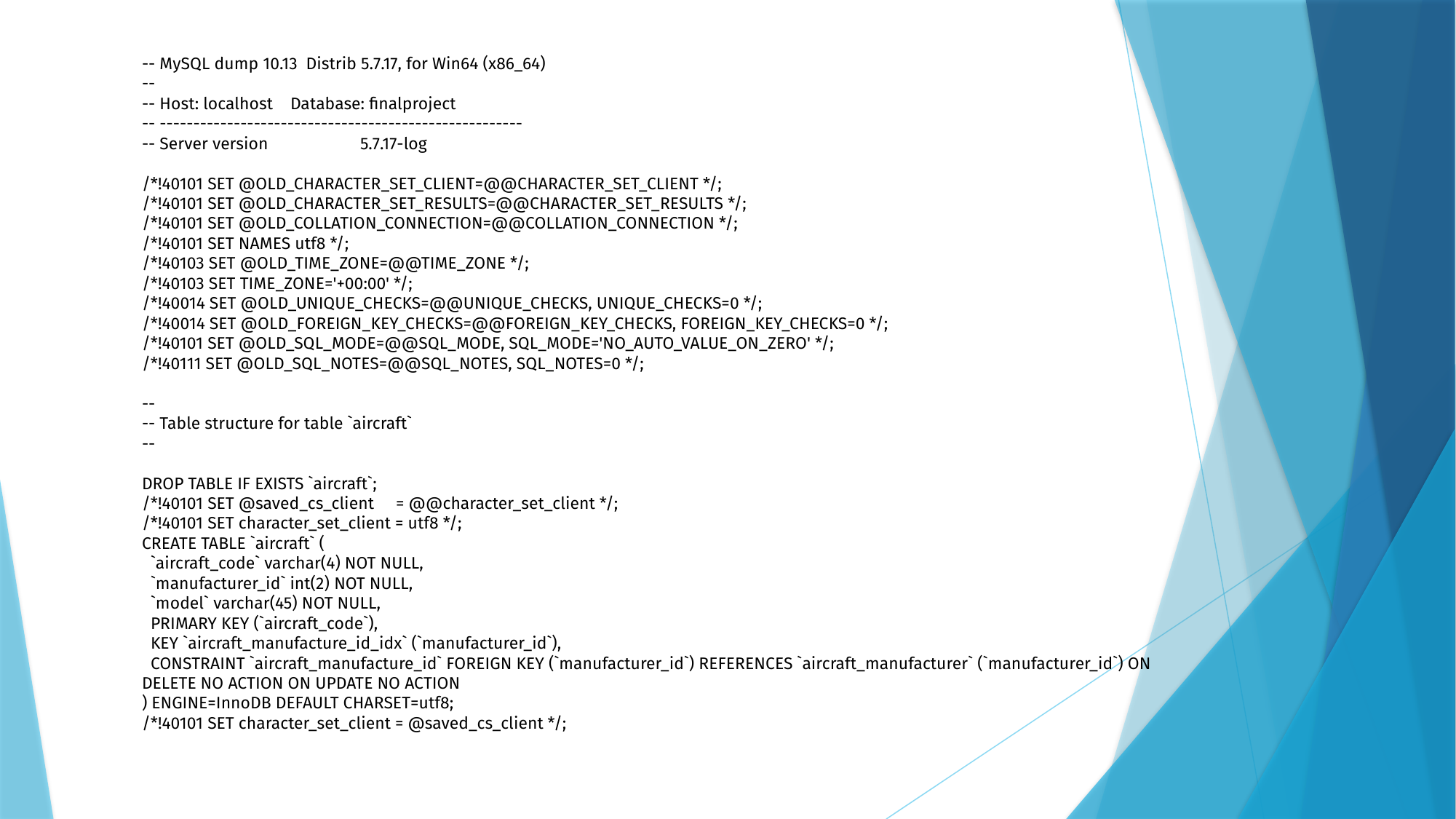

-- MySQL dump 10.13  Distrib 5.7.17, for Win64 (x86_64)
--
-- Host: localhost    Database: finalproject
-- ------------------------------------------------------
-- Server version	5.7.17-log

/*!40101 SET @OLD_CHARACTER_SET_CLIENT=@@CHARACTER_SET_CLIENT */;
/*!40101 SET @OLD_CHARACTER_SET_RESULTS=@@CHARACTER_SET_RESULTS */;
/*!40101 SET @OLD_COLLATION_CONNECTION=@@COLLATION_CONNECTION */;
/*!40101 SET NAMES utf8 */;
/*!40103 SET @OLD_TIME_ZONE=@@TIME_ZONE */;
/*!40103 SET TIME_ZONE='+00:00' */;
/*!40014 SET @OLD_UNIQUE_CHECKS=@@UNIQUE_CHECKS, UNIQUE_CHECKS=0 */;
/*!40014 SET @OLD_FOREIGN_KEY_CHECKS=@@FOREIGN_KEY_CHECKS, FOREIGN_KEY_CHECKS=0 */;
/*!40101 SET @OLD_SQL_MODE=@@SQL_MODE, SQL_MODE='NO_AUTO_VALUE_ON_ZERO' */;
/*!40111 SET @OLD_SQL_NOTES=@@SQL_NOTES, SQL_NOTES=0 */;

--
-- Table structure for table `aircraft`
--

DROP TABLE IF EXISTS `aircraft`;
/*!40101 SET @saved_cs_client     = @@character_set_client */;
/*!40101 SET character_set_client = utf8 */;
CREATE TABLE `aircraft` (
  `aircraft_code` varchar(4) NOT NULL,
  `manufacturer_id` int(2) NOT NULL,
  `model` varchar(45) NOT NULL,
  PRIMARY KEY (`aircraft_code`),
  KEY `aircraft_manufacture_id_idx` (`manufacturer_id`),
  CONSTRAINT `aircraft_manufacture_id` FOREIGN KEY (`manufacturer_id`) REFERENCES `aircraft_manufacturer` (`manufacturer_id`) ON DELETE NO ACTION ON UPDATE NO ACTION
) ENGINE=InnoDB DEFAULT CHARSET=utf8;
/*!40101 SET character_set_client = @saved_cs_client */;